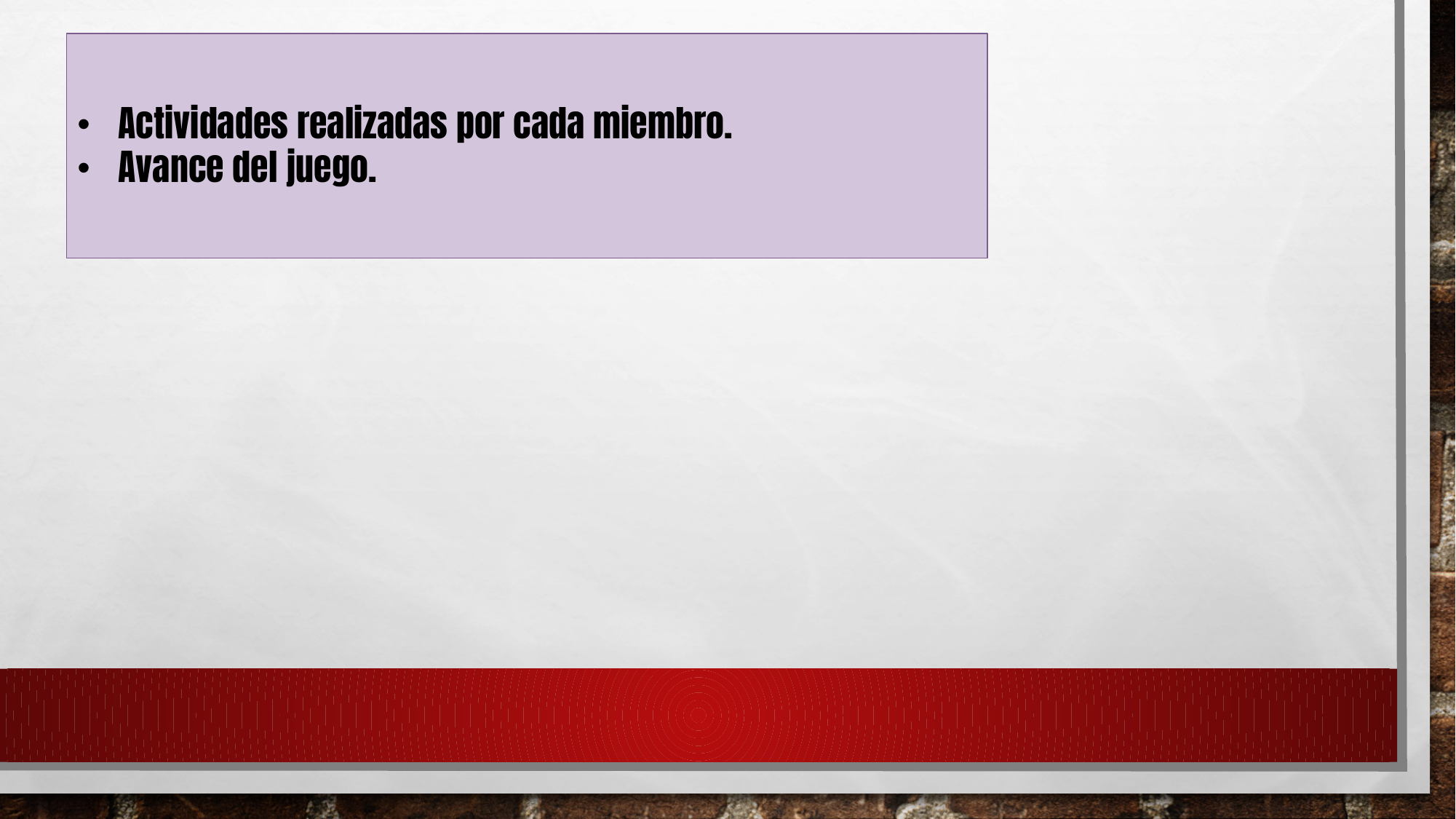

Actividades realizadas por cada miembro.
Avance del juego.